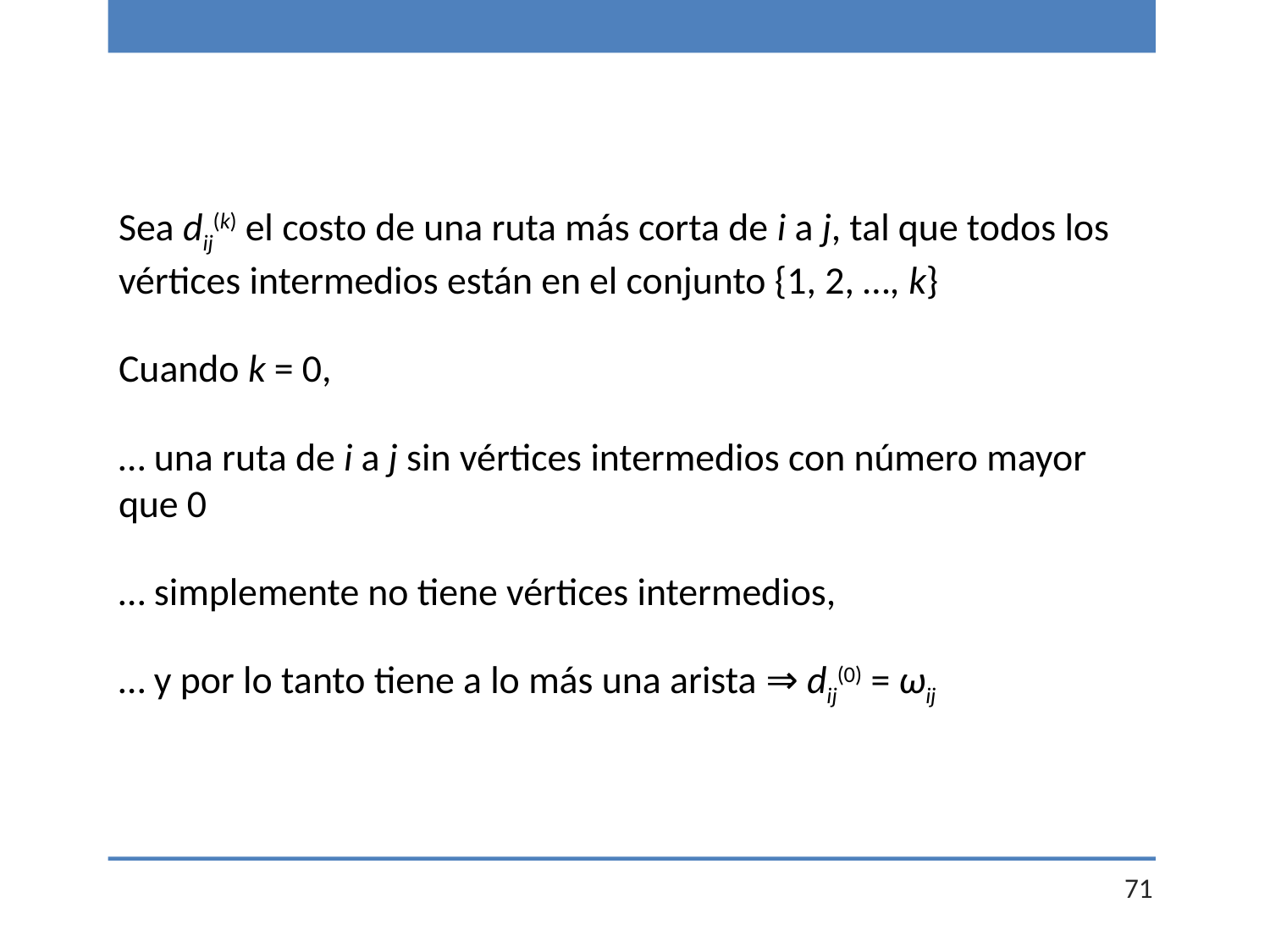

Sea dij(k) el costo de una ruta más corta de i a j, tal que todos los vértices intermedios están en el conjunto {1, 2, …, k}
Cuando k = 0,
… una ruta de i a j sin vértices intermedios con número mayor que 0
… simplemente no tiene vértices intermedios,
… y por lo tanto tiene a lo más una arista ⇒ dij(0) = ωij
71